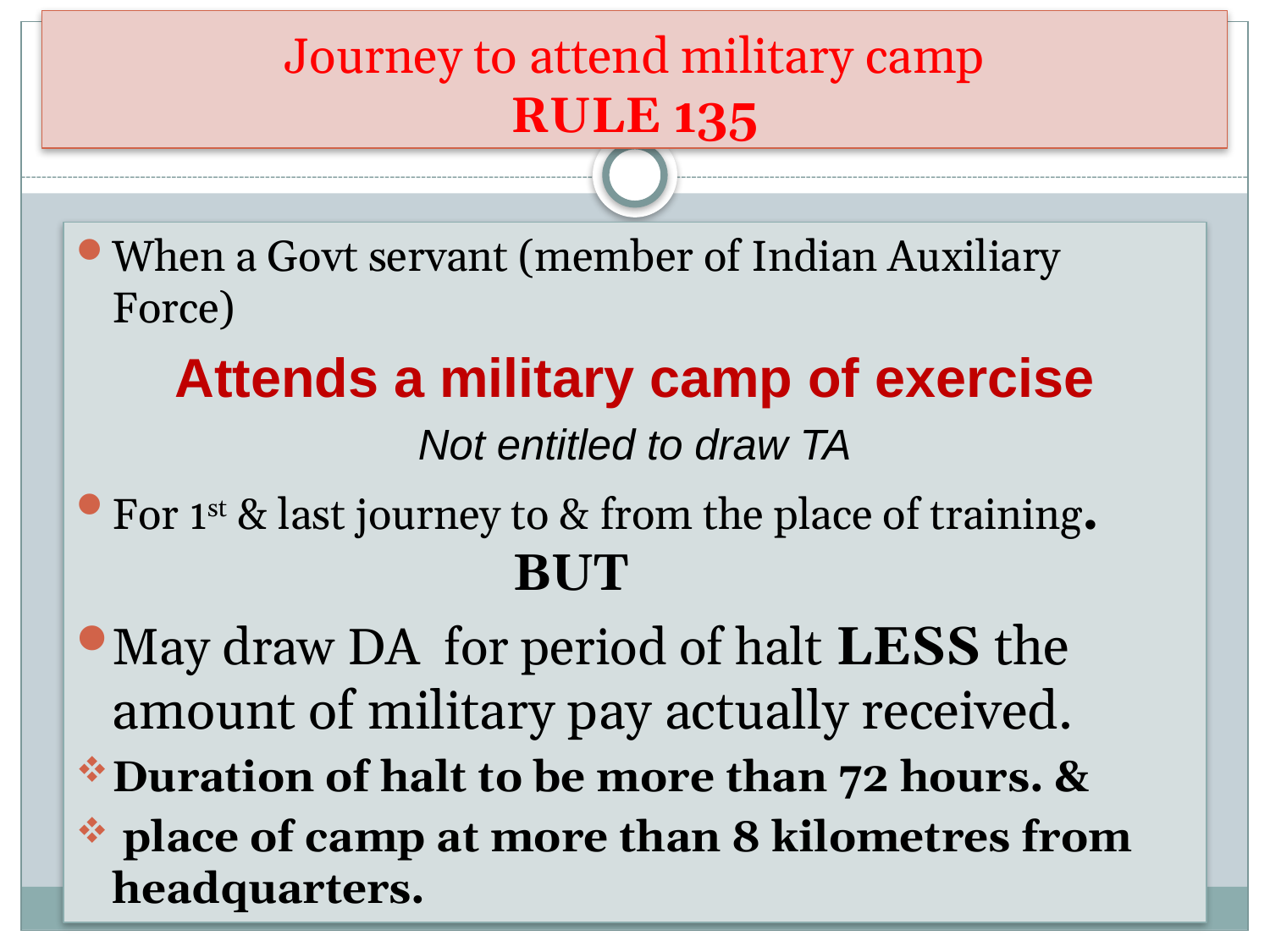

# Journey to attend military camp RULE 135
When a Govt servant (member of Indian Auxiliary Force)
Attends a military camp of exercise
Not entitled to draw TA
For 1st & last journey to & from the place of training.                                       BUT
May draw DA  for period of halt LESS the amount of military pay actually received.
Duration of halt to be more than 72 hours. &
 place of camp at more than 8 kilometres from headquarters.